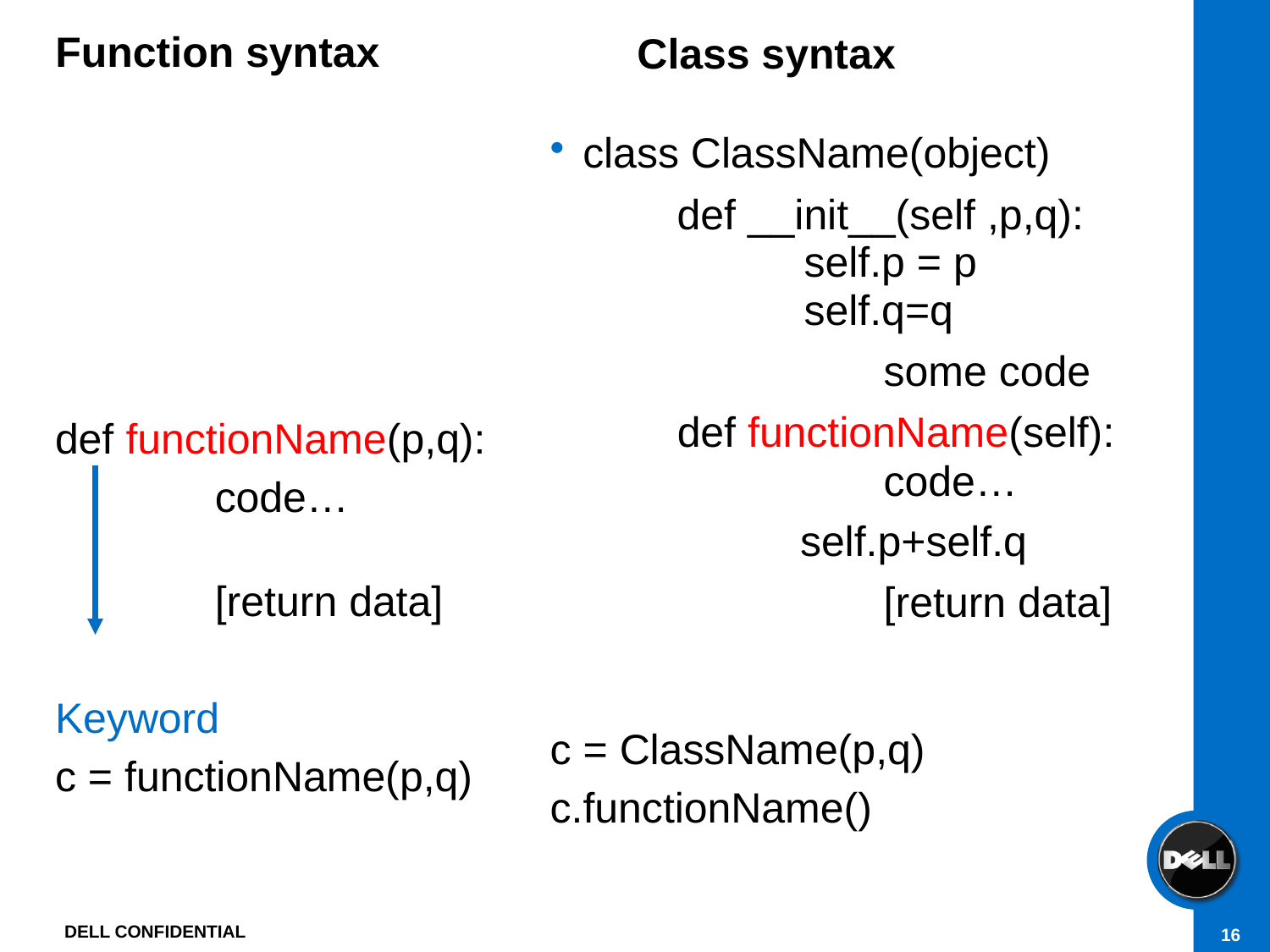

Function syntax
Class syntax
class ClassName(object)
	def __init__(self ,p,q): 		self.p = p  	 		self.q=q
			some code
	    def functionName(self):  		code…
                 self.p+self.q
			[return data]
c = ClassName(p,q)
c.functionName()
def functionName(p,q):
		code…
		[return data]

Keyword
c = functionName(p,q)

DELL CONFIDENTIAL
16